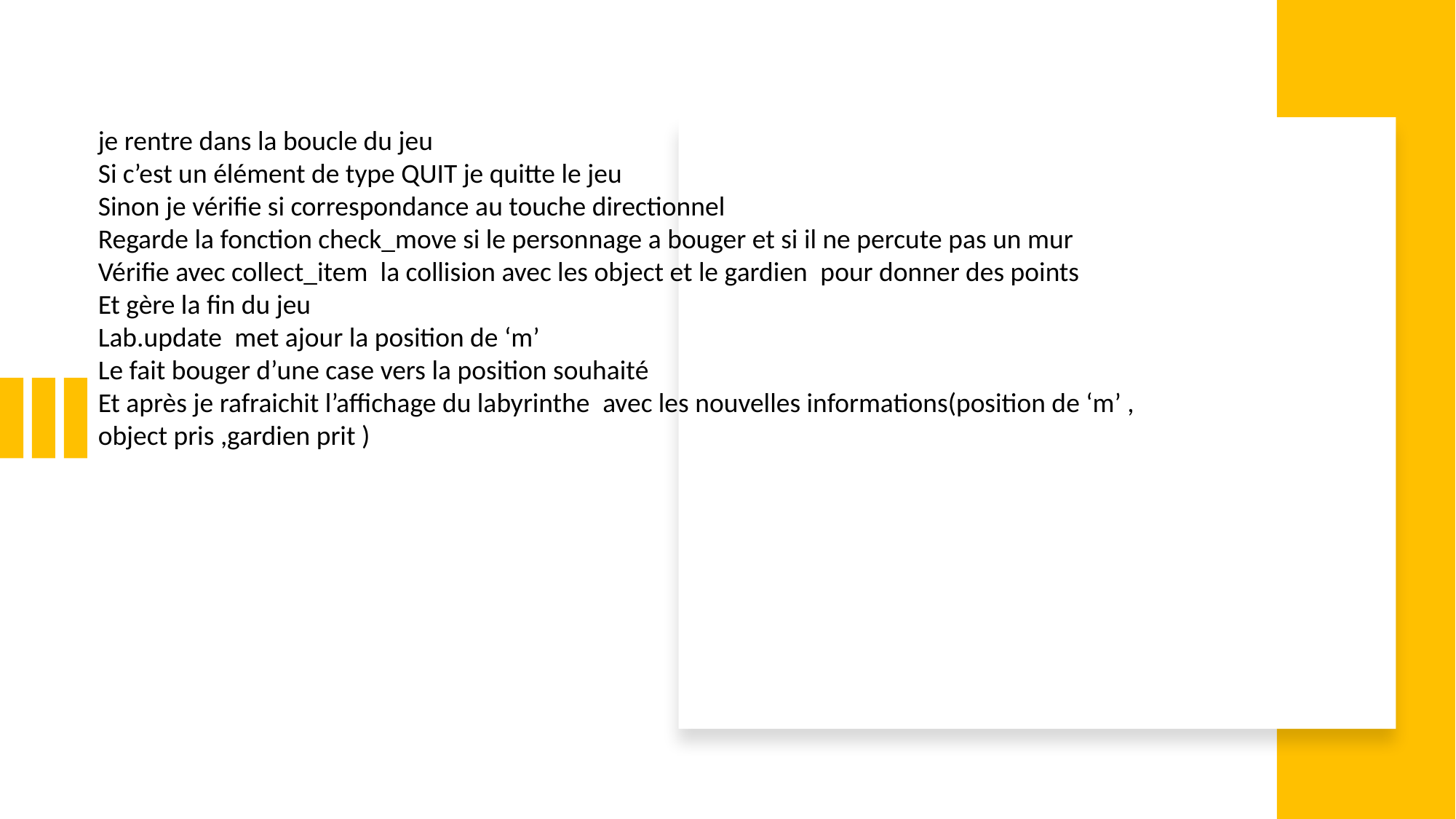

je rentre dans la boucle du jeu
Si c’est un élément de type QUIT je quitte le jeu
Sinon je vérifie si correspondance au touche directionnel
Regarde la fonction check_move si le personnage a bouger et si il ne percute pas un mur
Vérifie avec collect_item  la collision avec les object et le gardien  pour donner des points
Et gère la fin du jeu
Lab.update  met ajour la position de ‘m’
Le fait bouger d’une case vers la position souhaité
Et après je rafraichit l’affichage du labyrinthe  avec les nouvelles informations(position de ‘m’ , object pris ,gardien prit )